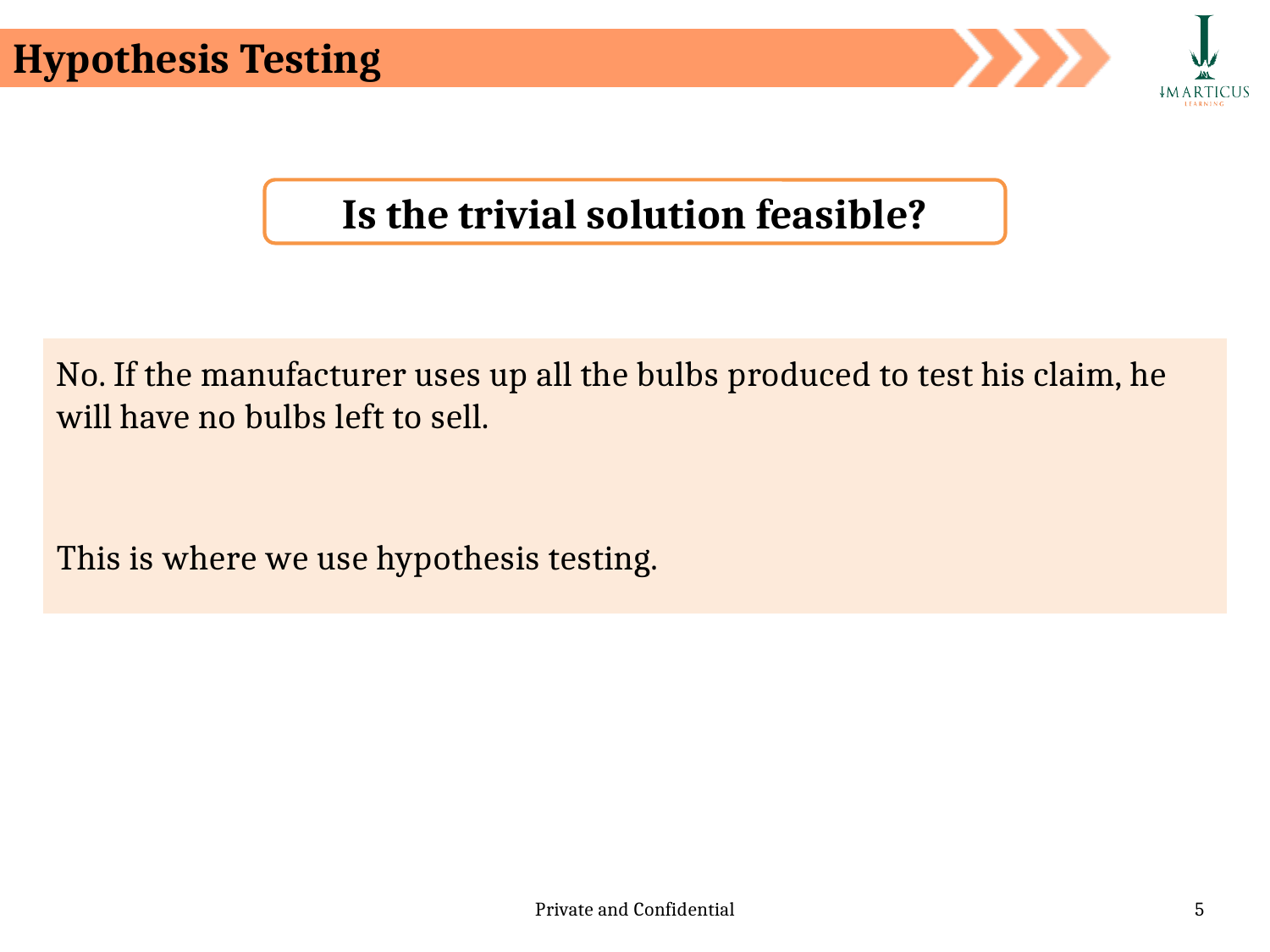

# Hypothesis Testing
Is the trivial solution feasible?
No. If the manufacturer uses up all the bulbs produced to test his claim, he will have no bulbs left to sell.

This is where we use hypothesis testing.